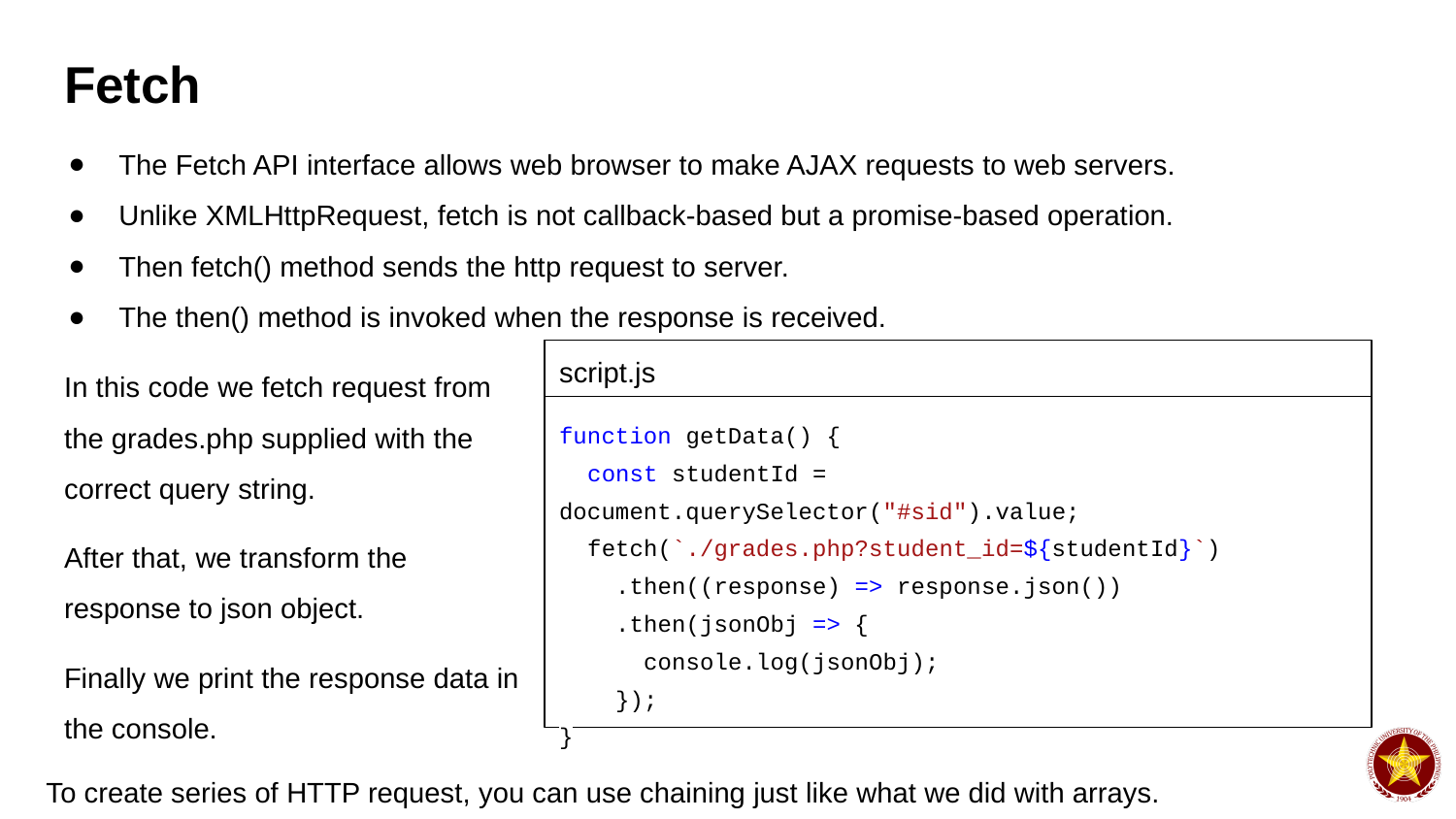

# Fetch
The Fetch API interface allows web browser to make AJAX requests to web servers.
Unlike XMLHttpRequest, fetch is not callback-based but a promise-based operation.
Then fetch() method sends the http request to server.
The then() method is invoked when the response is received.
In this code we fetch request from the grades.php supplied with the correct query string.

After that, we transform the response to json object.

Finally we print the response data in the console.
script.js
function getData() {
  const studentId = document.querySelector("#sid").value;
  fetch(`./grades.php?student_id=${studentId}`)
    .then((response) => response.json())
    .then(jsonObj => {
      console.log(jsonObj);
    });
}
To create series of HTTP request, you can use chaining just like what we did with arrays.